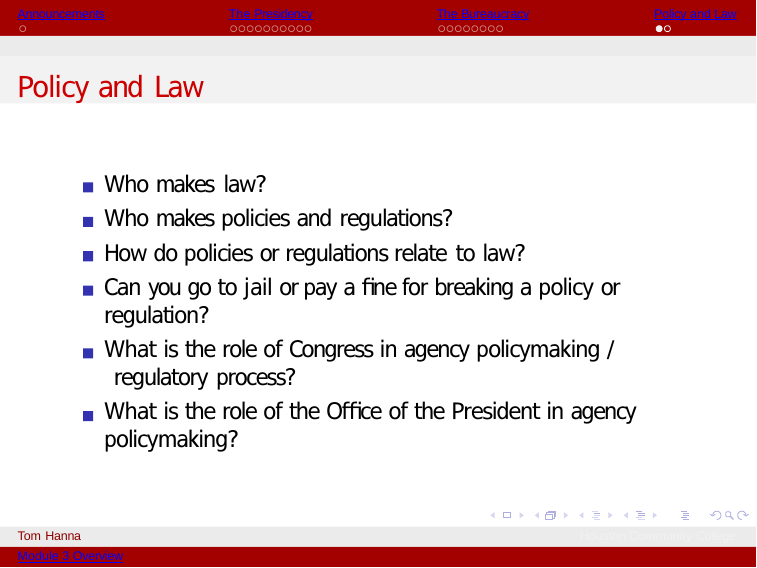

Announcements
The Presidency
The Bureaucracy
Policy and Law

Policy and Law
Who makes law?
Who makes policies and regulations?
How do policies or regulations relate to law?
Can you go to jail or pay a fine for breaking a policy or  regulation?
What is the role of Congress in agency policymaking /  regulatory process?
What is the role of the Office of the President in agency  policymaking?

Tom Hanna
Module 3 Overview
Houston Community College